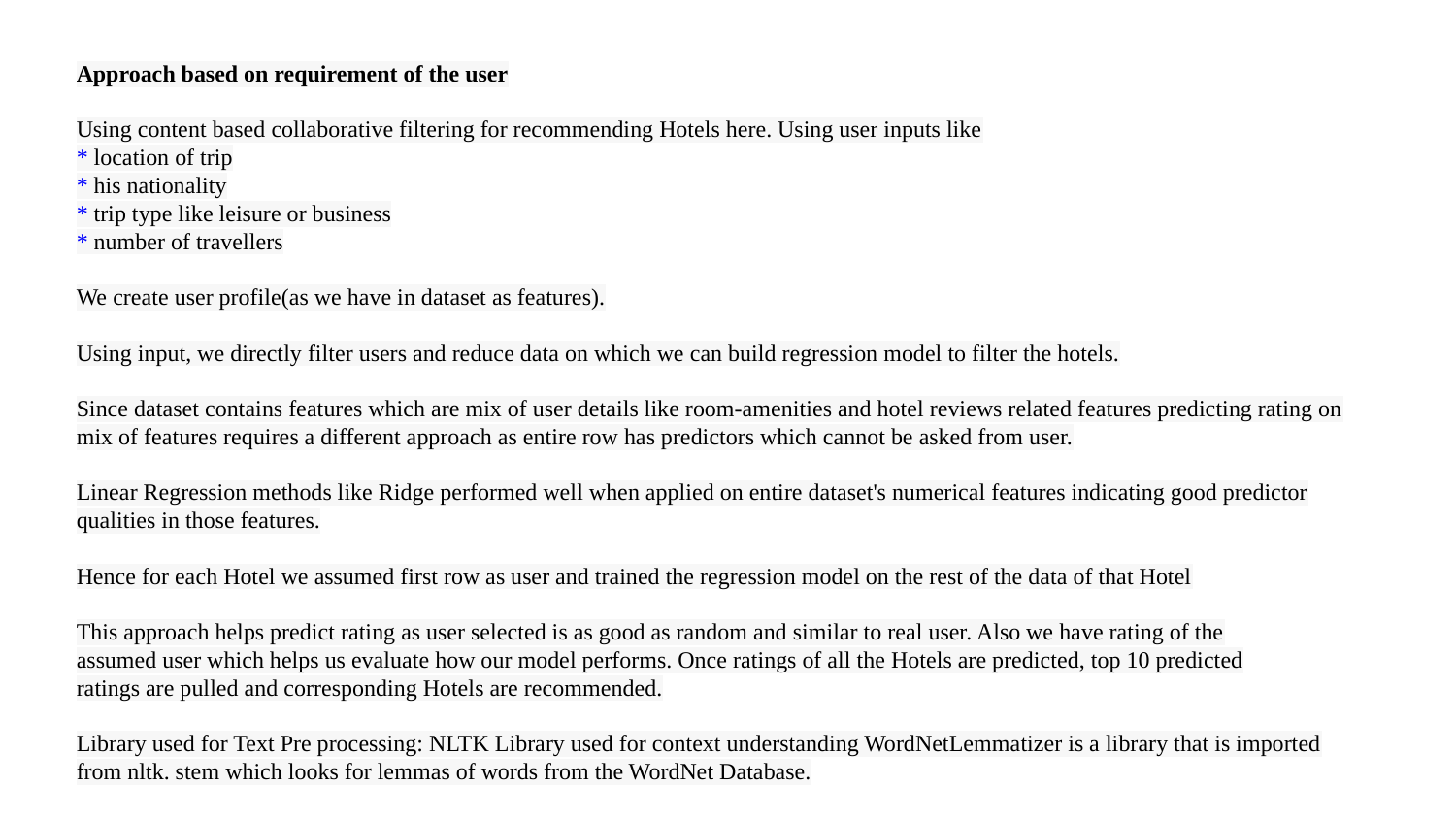

Approach based on requirement of the user

Using content based collaborative filtering for recommending Hotels here. Using user inputs like
* location of trip
* his nationality
* trip type like leisure or business
* number of travellers

We create user profile(as we have in dataset as features).

Using input, we directly filter users and reduce data on which we can build regression model to filter the hotels.

Since dataset contains features which are mix of user details like room-amenities and hotel reviews related features predicting rating on mix of features requires a different approach as entire row has predictors which cannot be asked from user.

Linear Regression methods like Ridge performed well when applied on entire dataset's numerical features indicating good predictor qualities in those features.

Hence for each Hotel we assumed first row as user and trained the regression model on the rest of the data of that Hotel

This approach helps predict rating as user selected is as good as random and similar to real user. Also we have rating of the
assumed user which helps us evaluate how our model performs. Once ratings of all the Hotels are predicted, top 10 predicted
ratings are pulled and corresponding Hotels are recommended.

Library used for Text Pre processing: NLTK Library used for context understanding WordNetLemmatizer is a library that is imported from nltk. stem which looks for lemmas of words from the WordNet Database.